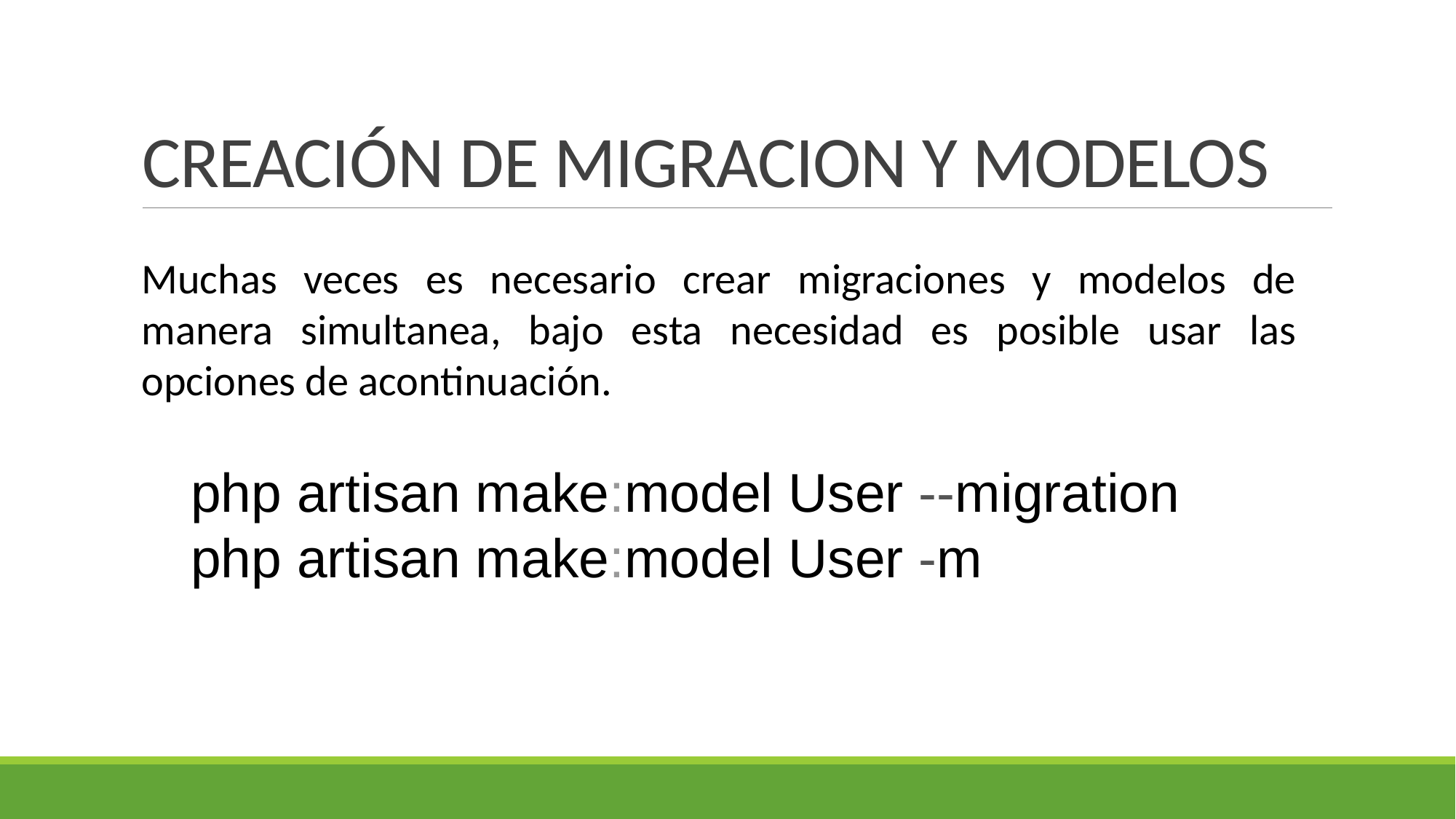

# CREACIÓN DE MIGRACION Y MODELOS
Muchas veces es necesario crear migraciones y modelos de manera simultanea, bajo esta necesidad es posible usar las opciones de acontinuación.
php artisan make:model User --migration
php artisan make:model User -m